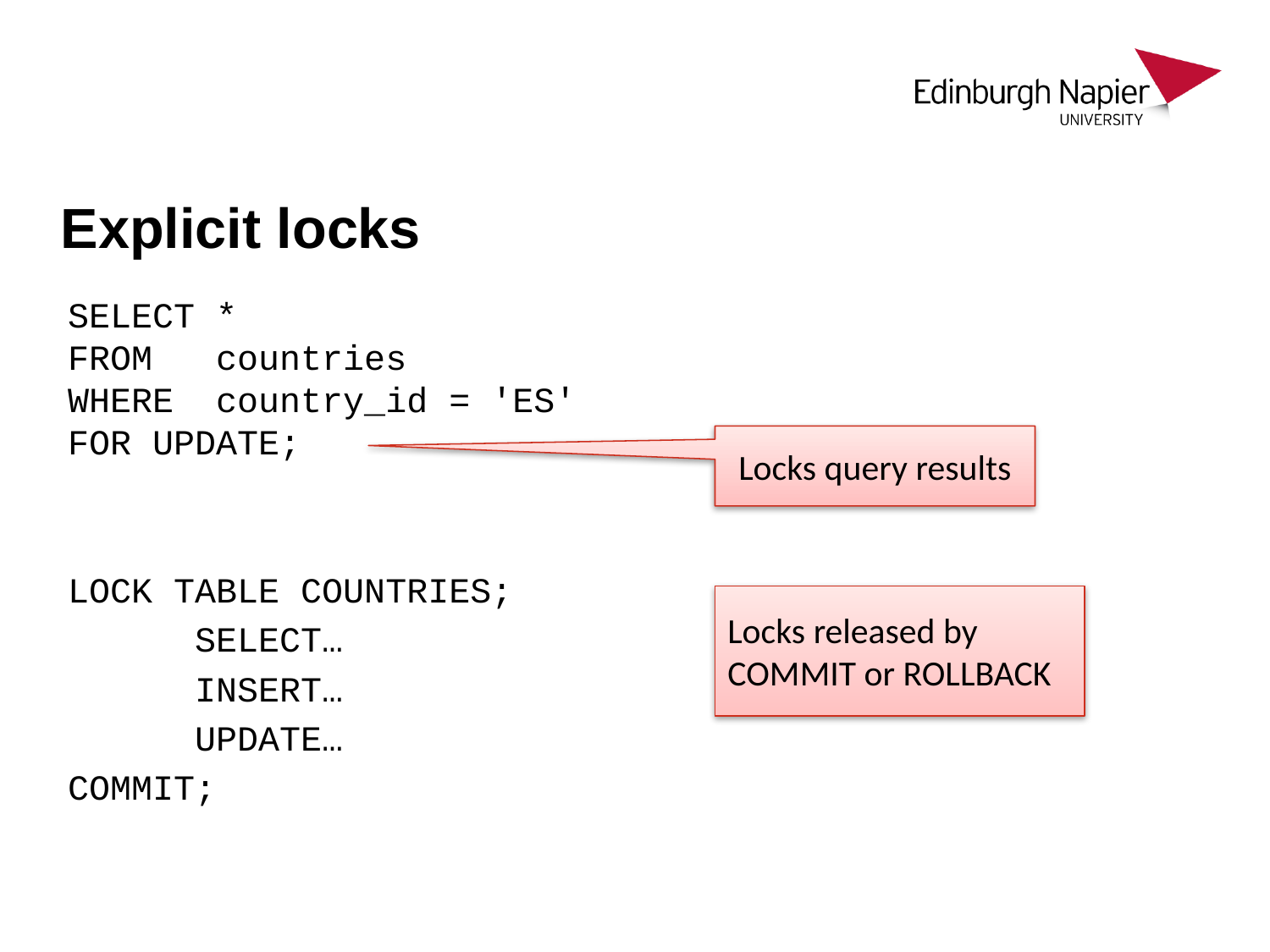

# Explicit locks
SELECT *
FROM   countries
WHERE  country_id = 'ES'
FOR UPDATE;

LOCK TABLE COUNTRIES;
	SELECT…
	INSERT…
	UPDATE…
COMMIT;
Locks query results
Locks released by COMMIT or ROLLBACK